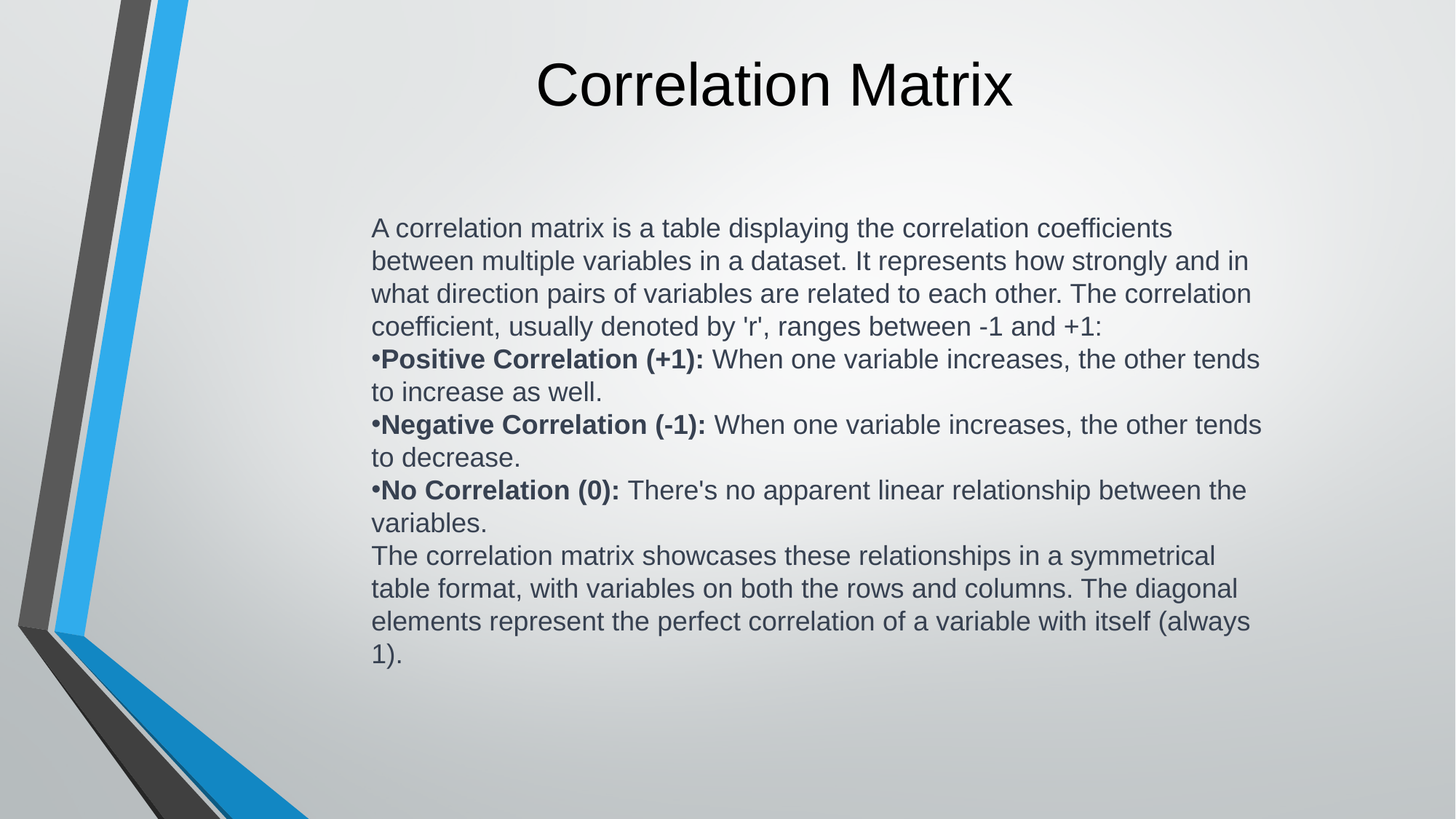

# Correlation Matrix
A correlation matrix is a table displaying the correlation coefficients between multiple variables in a dataset. It represents how strongly and in what direction pairs of variables are related to each other. The correlation coefficient, usually denoted by 'r', ranges between -1 and +1:
Positive Correlation (+1): When one variable increases, the other tends to increase as well.
Negative Correlation (-1): When one variable increases, the other tends to decrease.
No Correlation (0): There's no apparent linear relationship between the variables.
The correlation matrix showcases these relationships in a symmetrical table format, with variables on both the rows and columns. The diagonal elements represent the perfect correlation of a variable with itself (always 1).